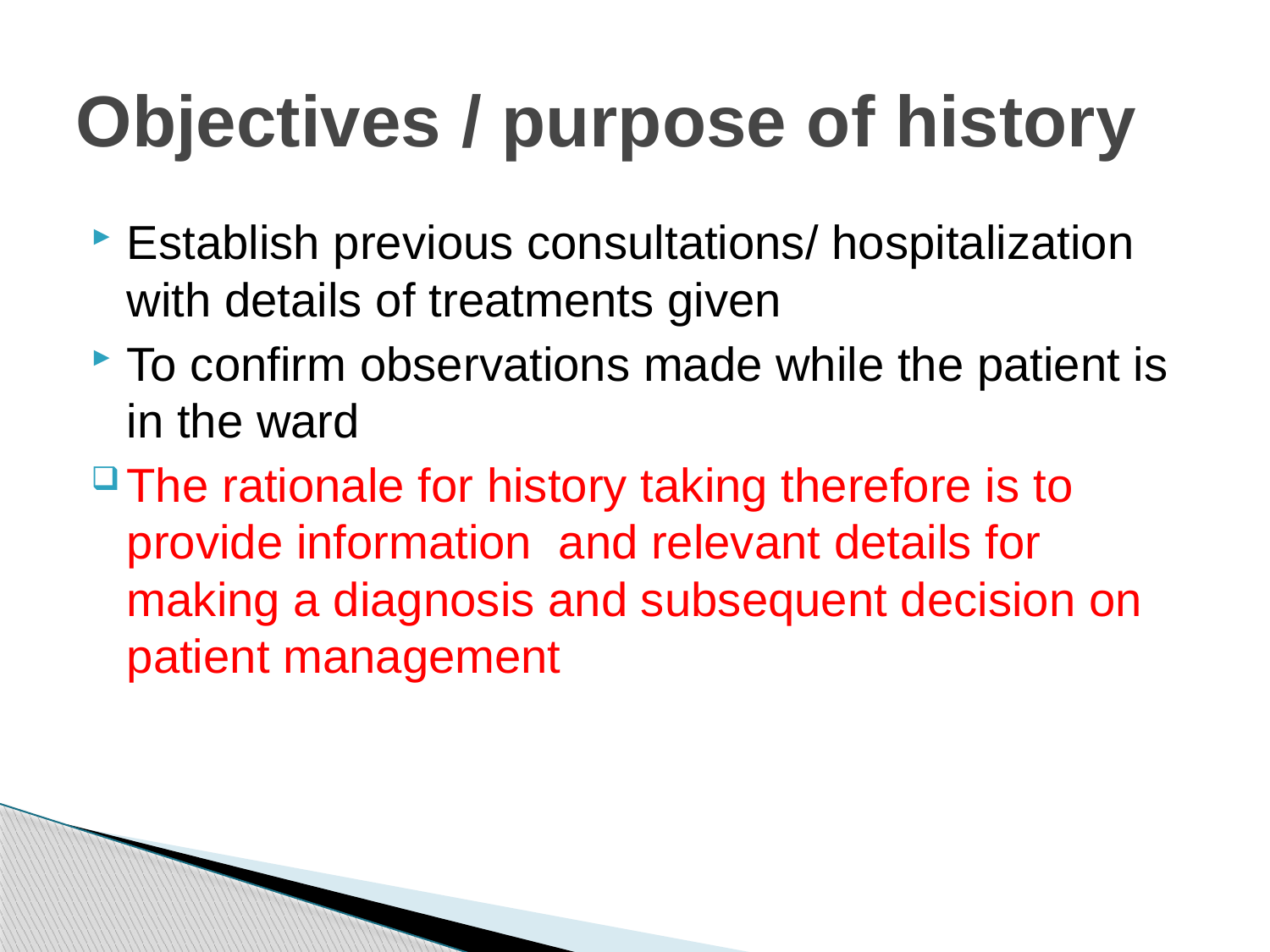

# Objectives / purpose of history
Establish previous consultations/ hospitalization with details of treatments given
To confirm observations made while the patient is in the ward
The rationale for history taking therefore is to provide information  and relevant details for making a diagnosis and subsequent decision on patient management